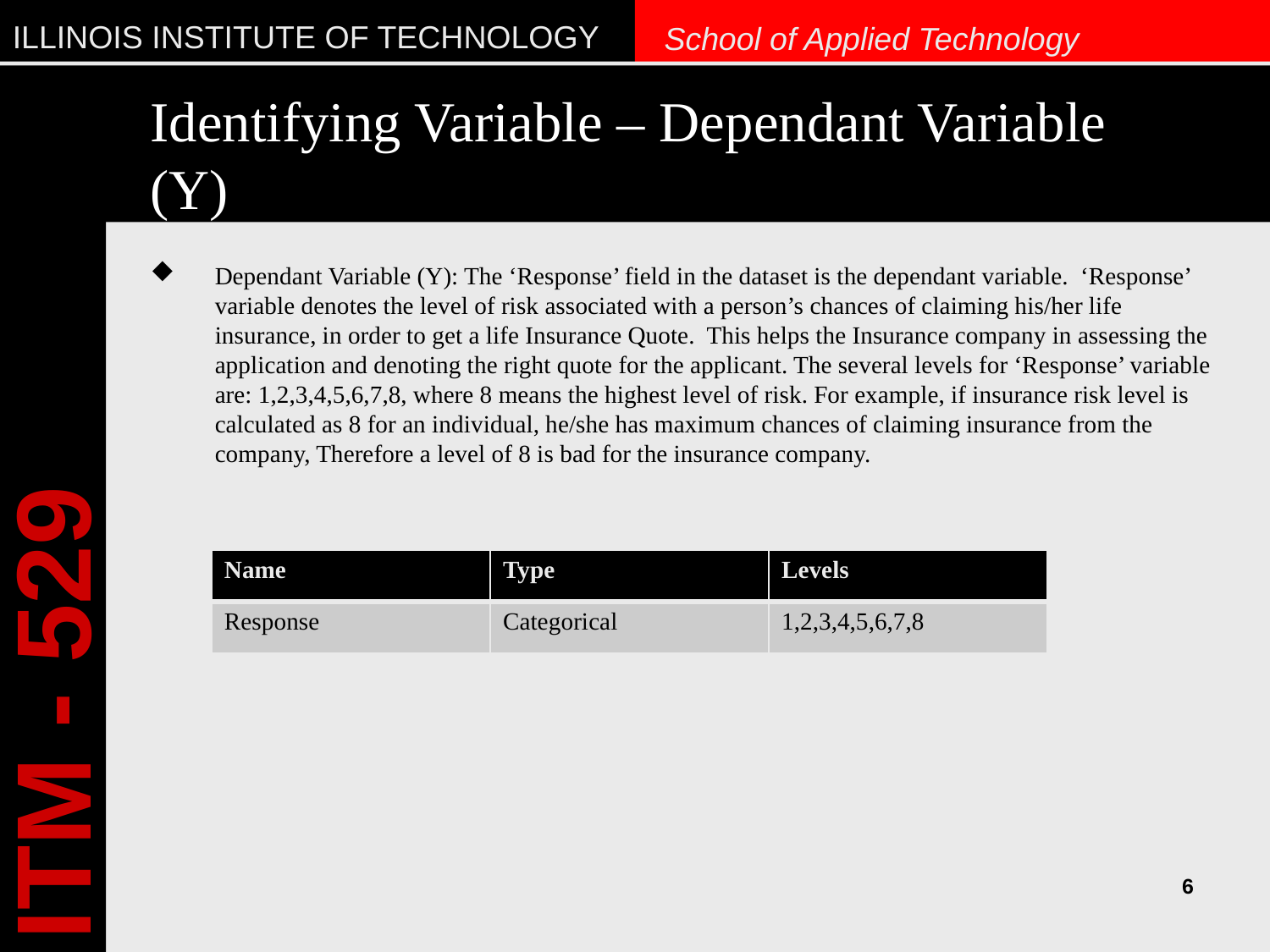

# Identifying Variable – Dependant Variable (Y)
Dependant Variable (Y): The ‘Response’ field in the dataset is the dependant variable.  ‘Response’ variable denotes the level of risk associated with a person’s chances of claiming his/her life insurance, in order to get a life Insurance Quote.  This helps the Insurance company in assessing the application and denoting the right quote for the applicant. The several levels for ‘Response’ variable are: 1,2,3,4,5,6,7,8, where 8 means the highest level of risk. For example, if insurance risk level is calculated as 8 for an individual, he/she has maximum chances of claiming insurance from the company, Therefore a level of 8 is bad for the insurance company.

| Name | Type | Levels |
| --- | --- | --- |
| Response | Categorical | 1,2,3,4,5,6,7,8 |
6